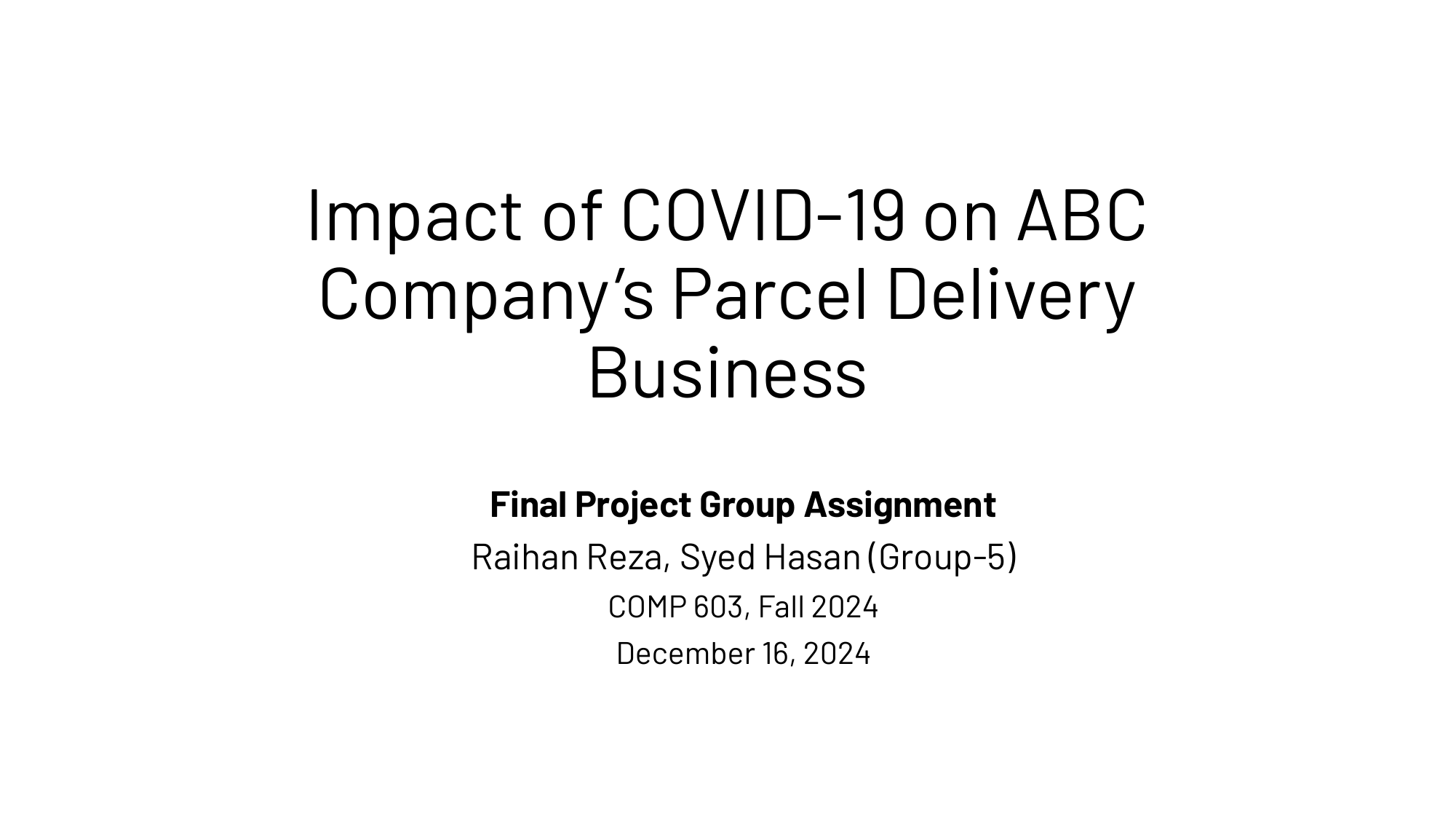

# Impact of COVID-19 on ABC Company’s Parcel Delivery Business
Final Project Group Assignment
Raihan Reza, Syed Hasan (Group-5)
COMP 603, Fall 2024
December 16, 2024